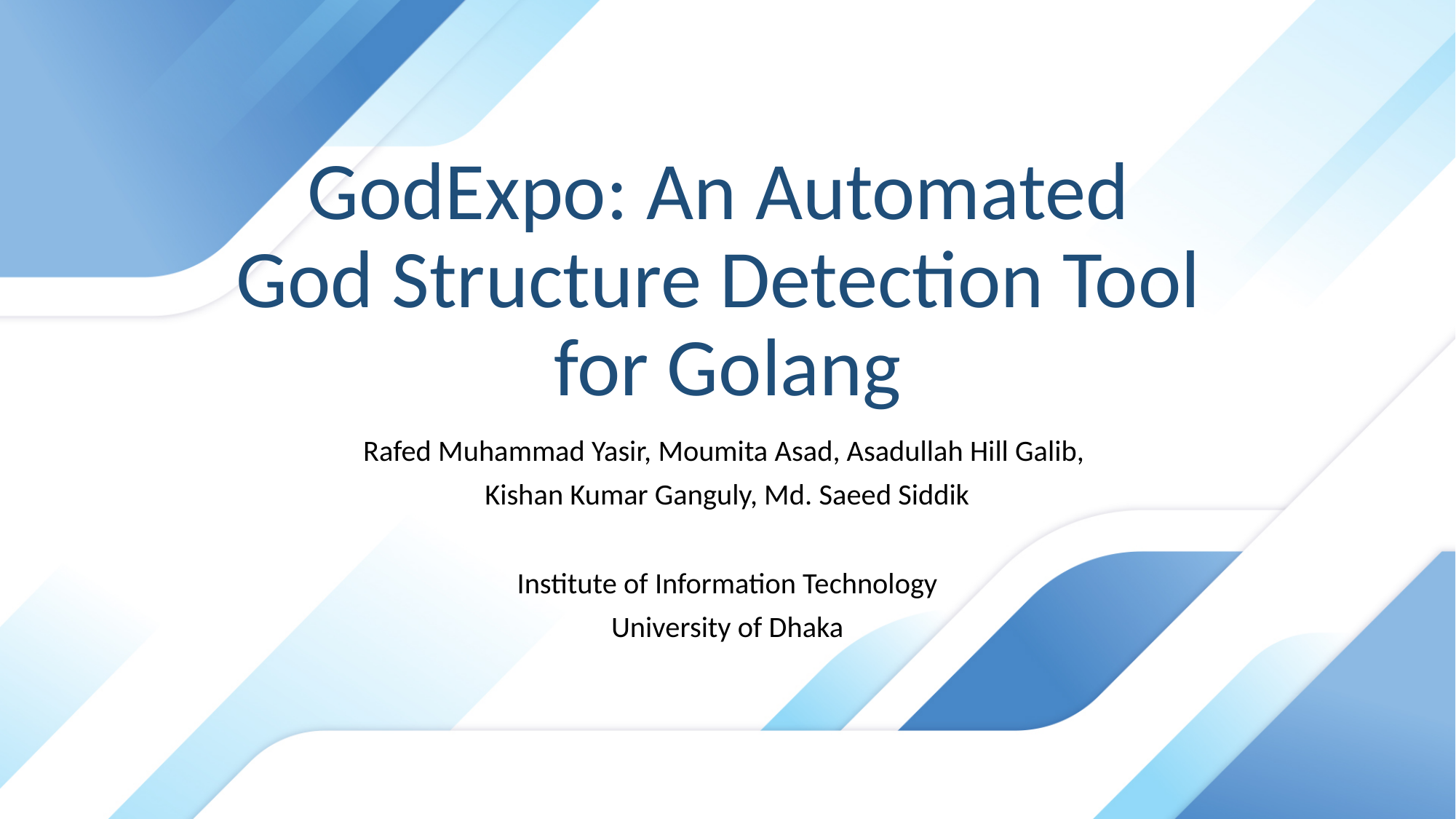

# GodExpo: An Automated God Structure Detection Tool for Golang
Rafed Muhammad Yasir, Moumita Asad, Asadullah Hill Galib,
Kishan Kumar Ganguly, Md. Saeed Siddik

Institute of Information Technology
University of Dhaka